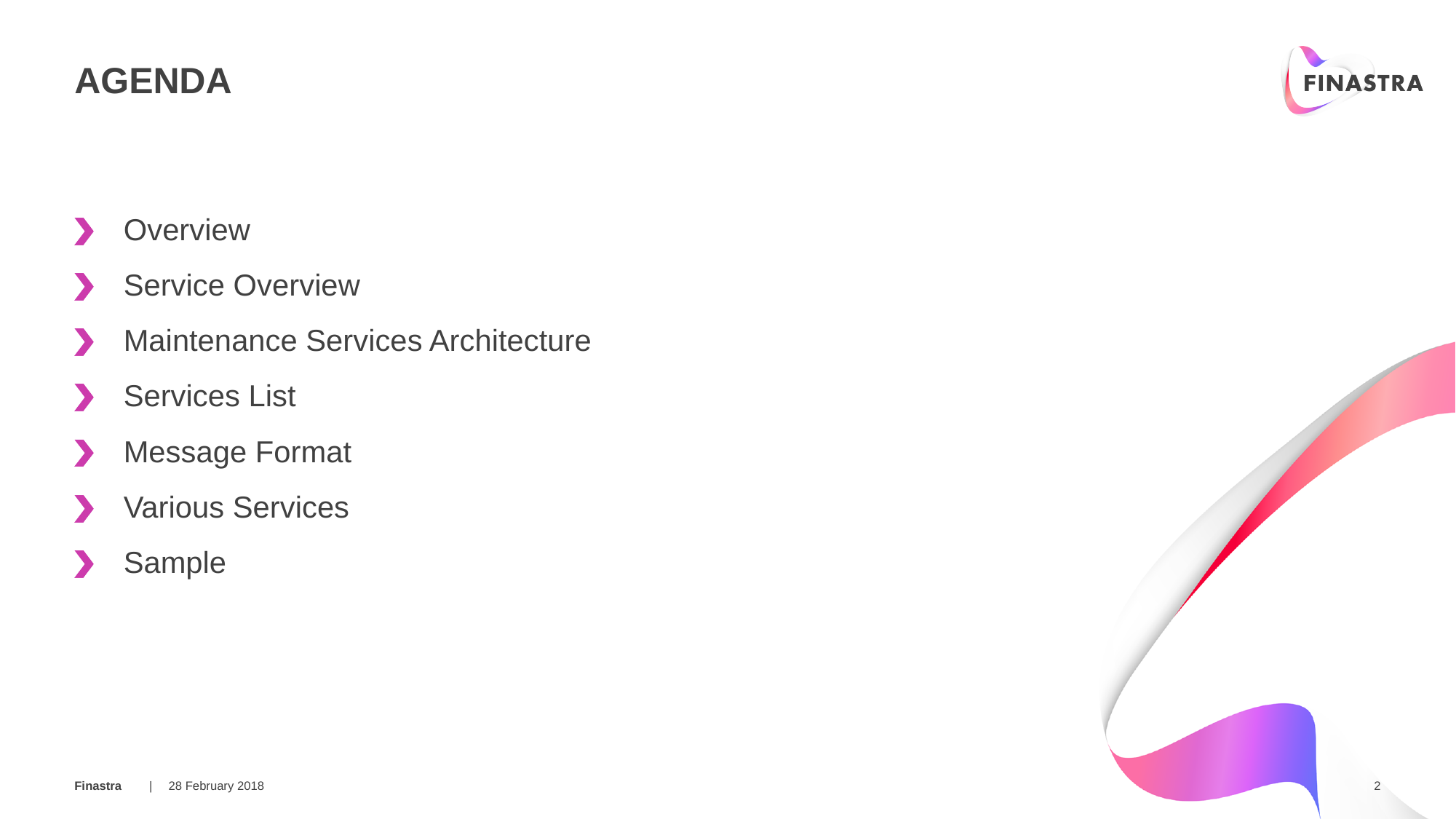

# AGENDA
Overview
Service Overview
Maintenance Services Architecture
Services List
Message Format
Various Services
Sample
28 February 2018
2